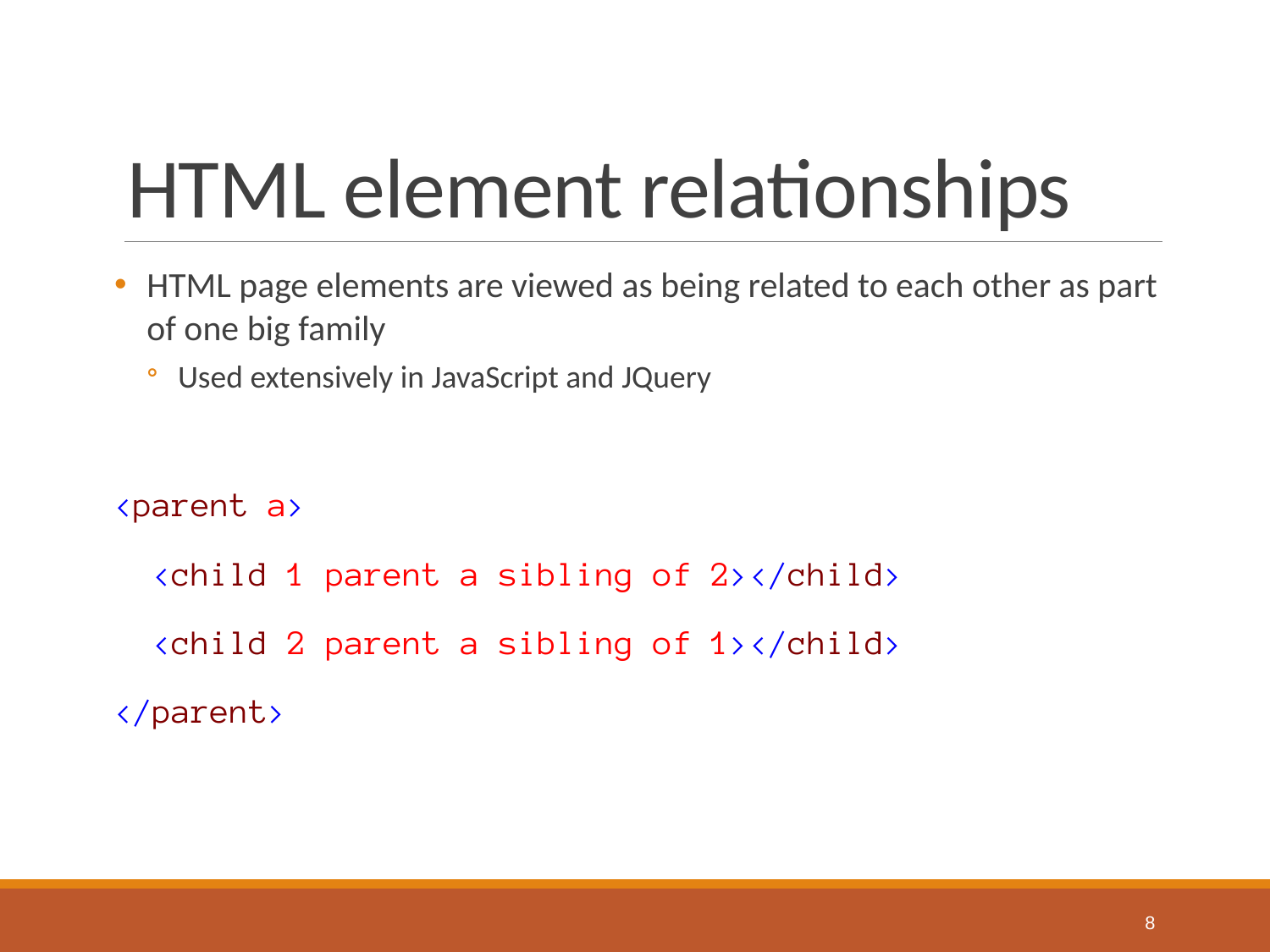

# HTML element relationships
HTML page elements are viewed as being related to each other as part of one big family
Used extensively in JavaScript and JQuery

<parent a>
  <child 1 parent a sibling of 2></child>
  <child 2 parent a sibling of 1></child>
</parent>
8